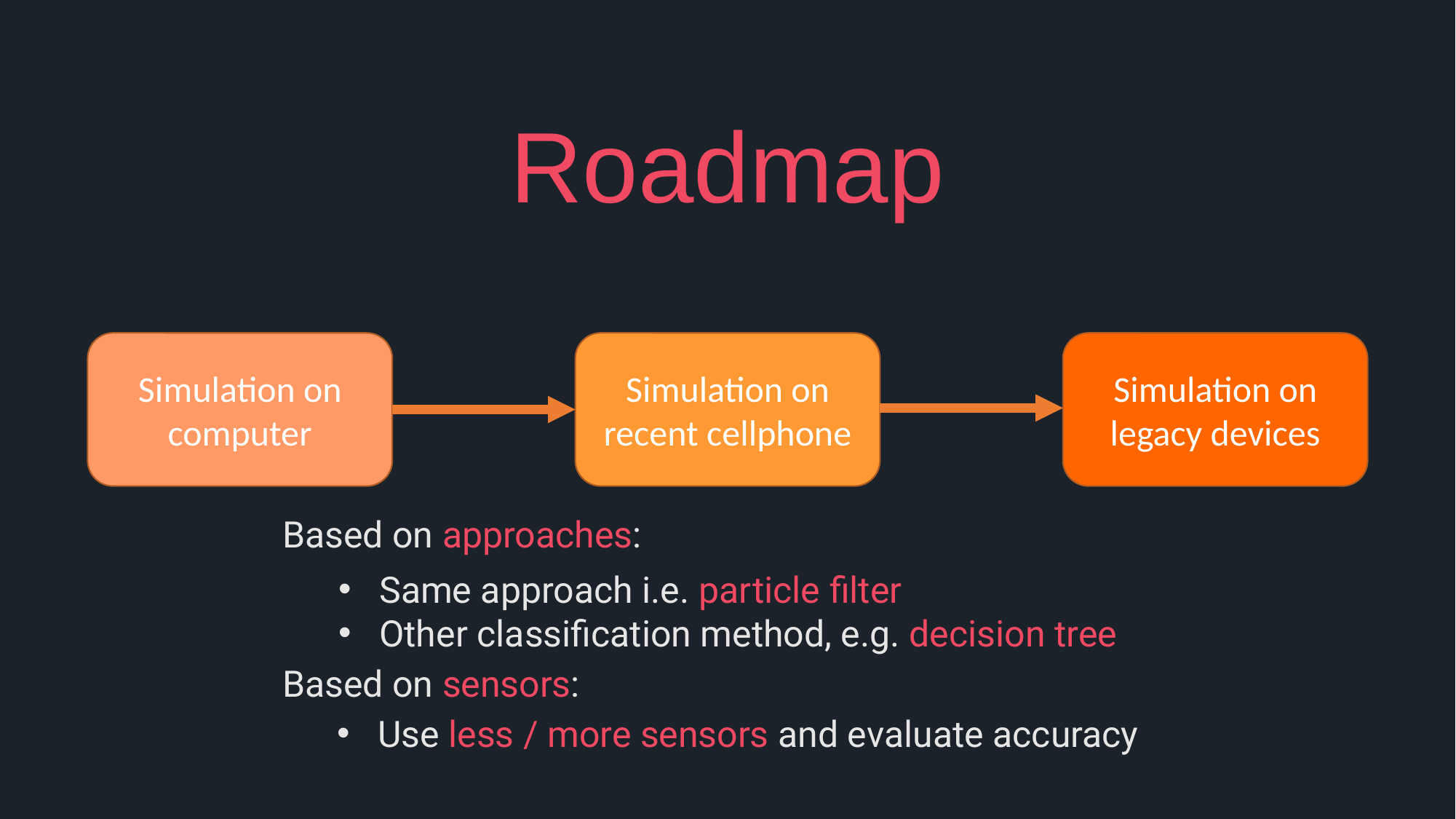

Roadmap
Simulation on computer
Simulation on recent cellphone
Simulation on legacy devices
Based on approaches:
Same approach i.e. particle filter
Other classification method, e.g. decision tree
Based on sensors:
Use less / more sensors and evaluate accuracy